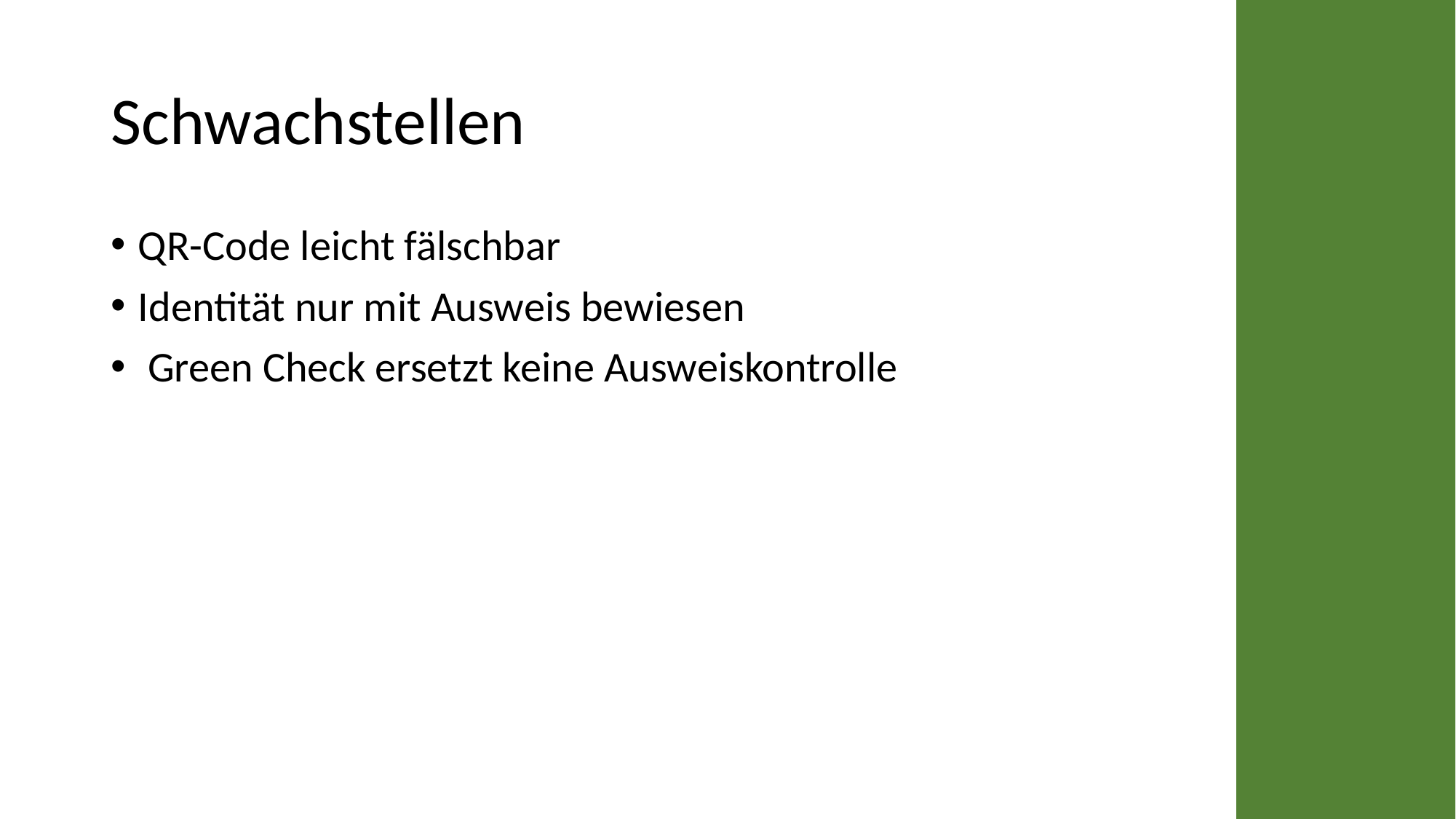

# Schwachstellen
QR-Code leicht fälschbar
Identität nur mit Ausweis bewiesen
 Green Check ersetzt keine Ausweiskontrolle